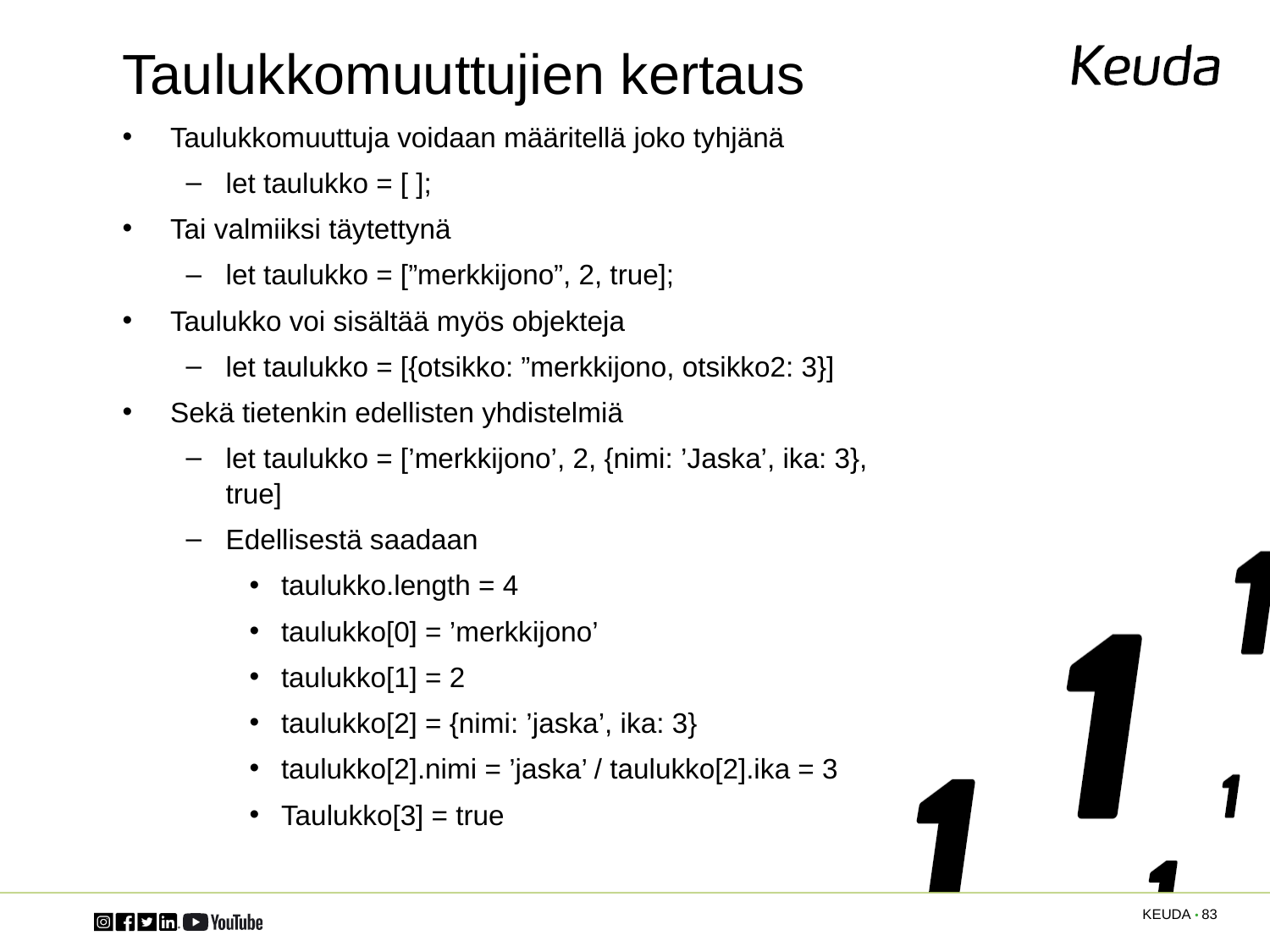

# Taulukkomuuttujien kertaus
Taulukkomuuttuja voidaan määritellä joko tyhjänä
let taulukko = [ ];
Tai valmiiksi täytettynä
let taulukko = [”merkkijono”, 2, true];
Taulukko voi sisältää myös objekteja
let taulukko = [{otsikko: ”merkkijono, otsikko2: 3}]
Sekä tietenkin edellisten yhdistelmiä
let taulukko = [’merkkijono’, 2, {nimi: ’Jaska’, ika: 3}, true]
Edellisestä saadaan
taulukko.length = 4
taulukko[0] = ’merkkijono’
taulukko[1] = 2
taulukko[2] = {nimi: ’jaska’, ika: 3}
taulukko[2].nimi = ’jaska’ / taulukko[2].ika = 3
Taulukko[3] = true